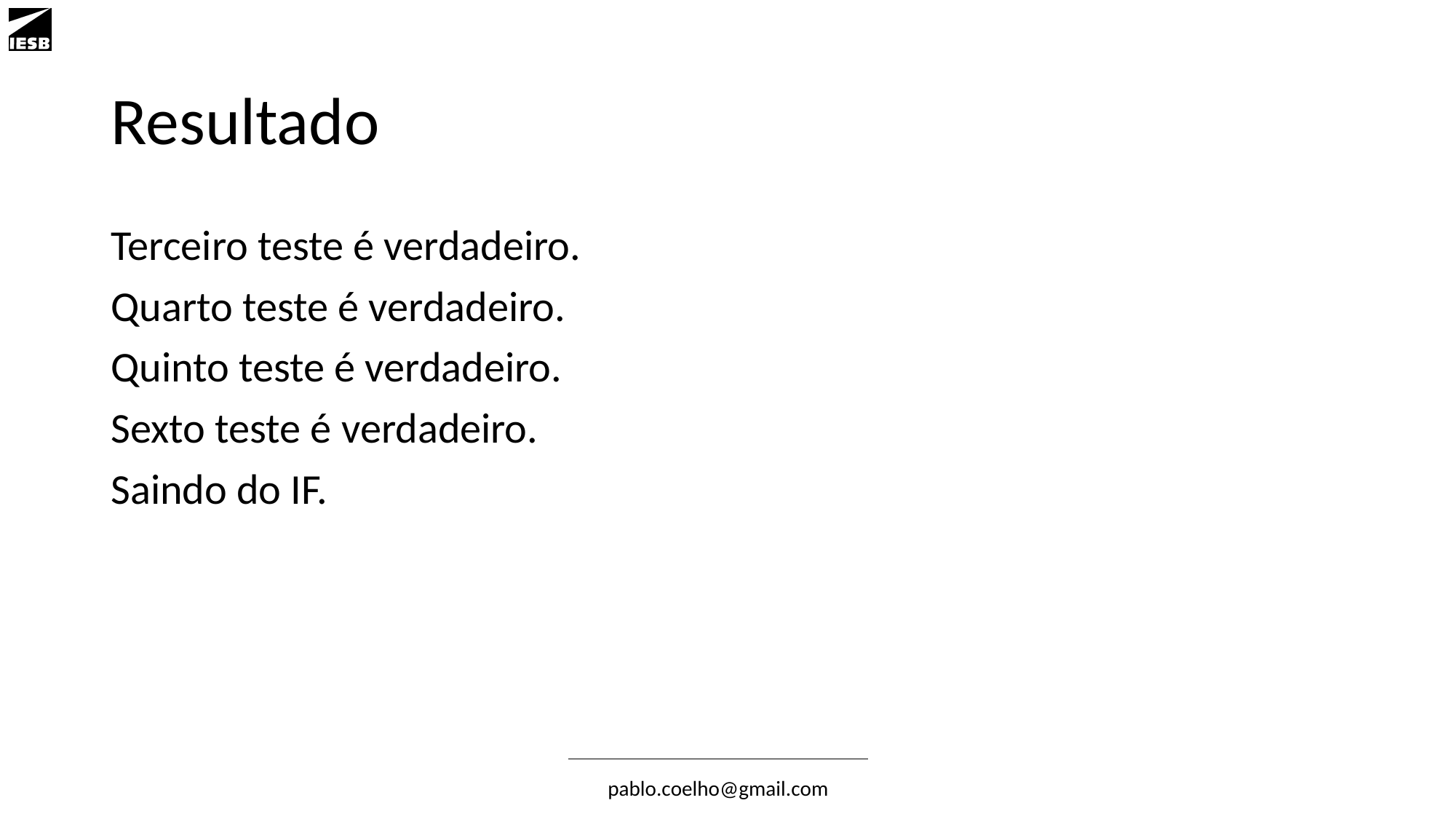

# Resultado
Terceiro teste é verdadeiro.
Quarto teste é verdadeiro.
Quinto teste é verdadeiro.
Sexto teste é verdadeiro.
Saindo do IF.